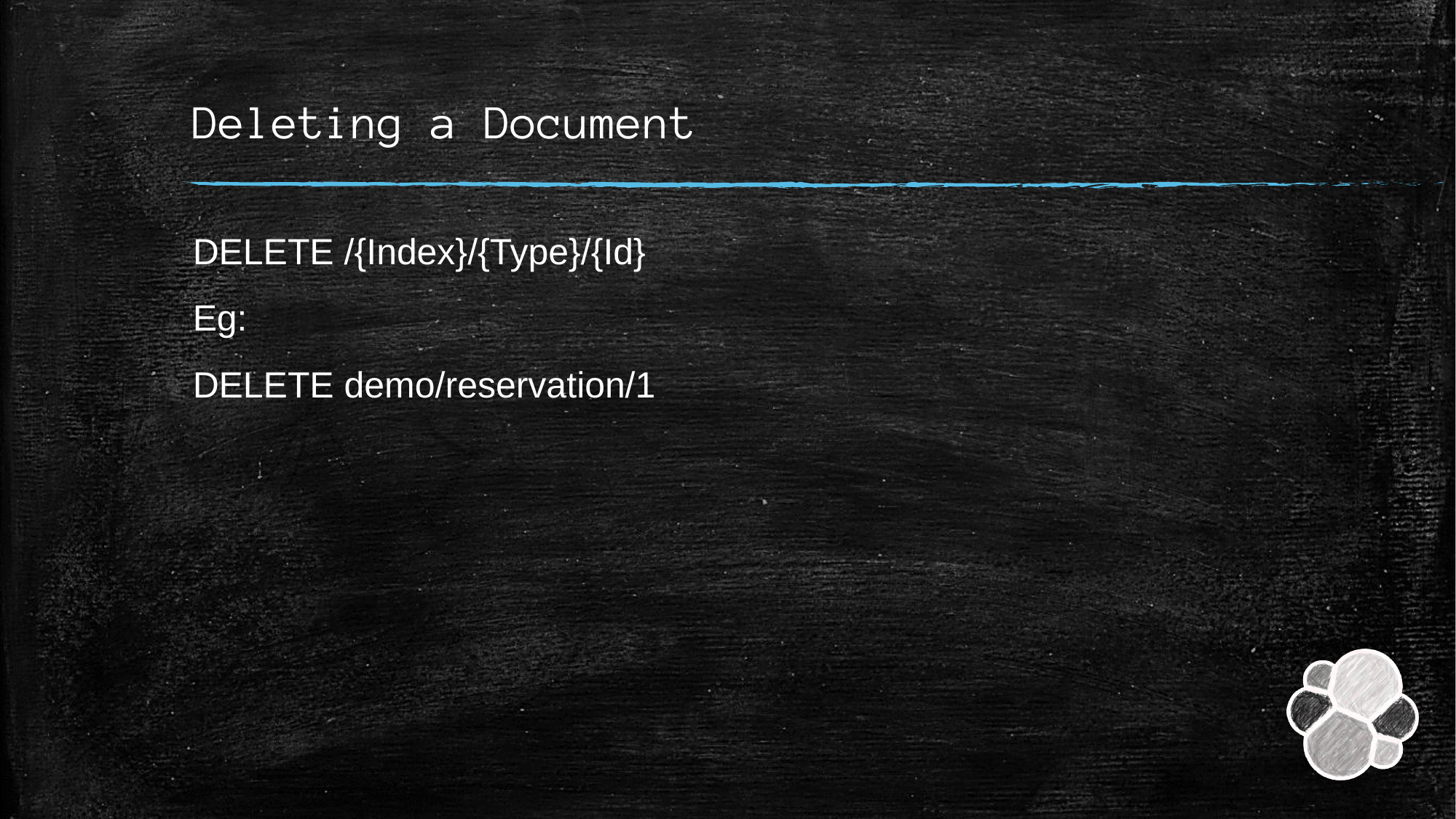

# Deleting a Document
DELETE /{Index}/{Type}/{Id}
Eg:
DELETE demo/reservation/1